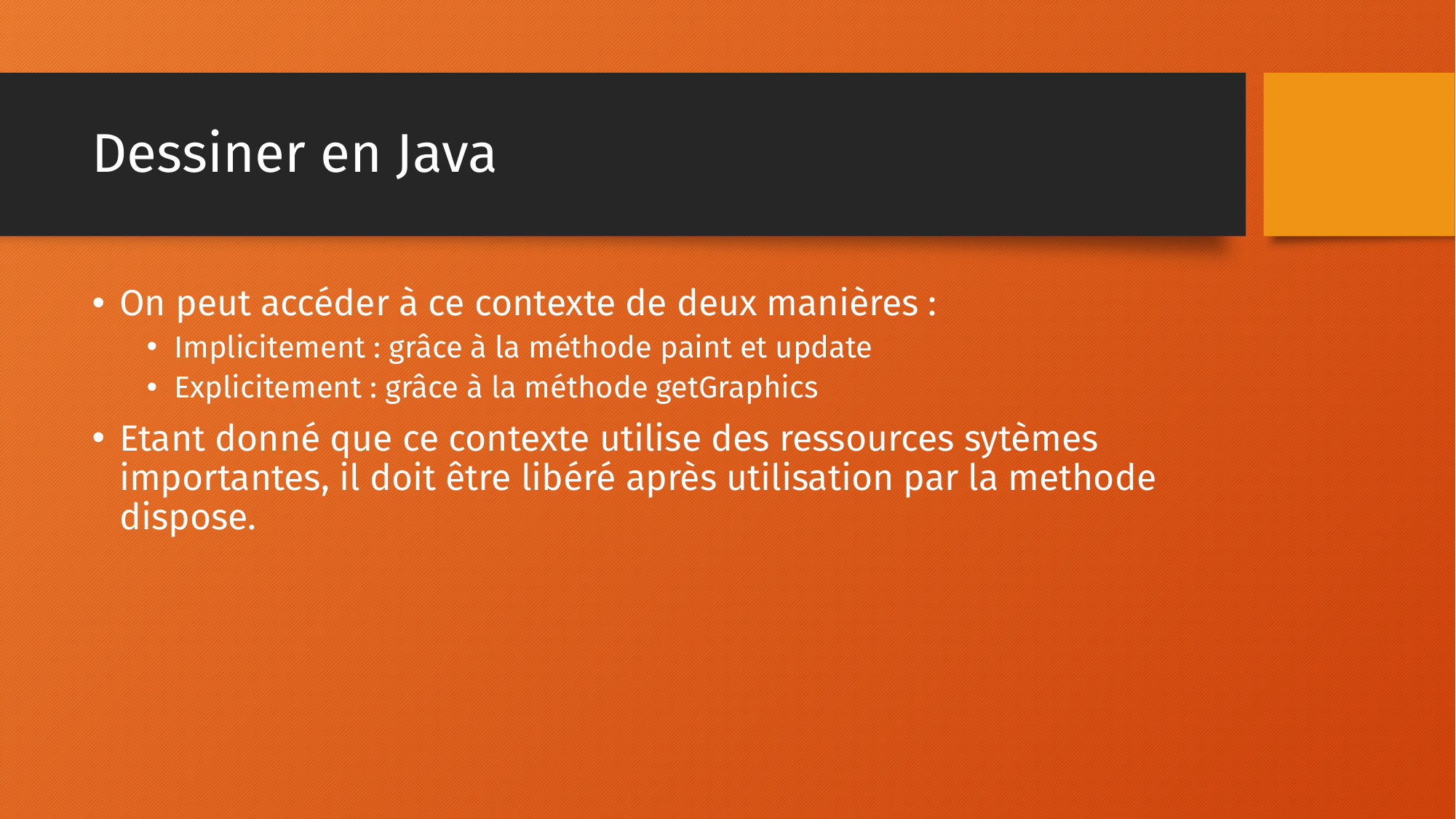

# Dessiner en Java
On peut accéder à ce contexte de deux manières :
Implicitement : grâce à la méthode paint et update
Explicitement : grâce à la méthode getGraphics
Etant donné que ce contexte utilise des ressources sytèmes importantes, il doit être libéré après utilisation par la methode dispose.